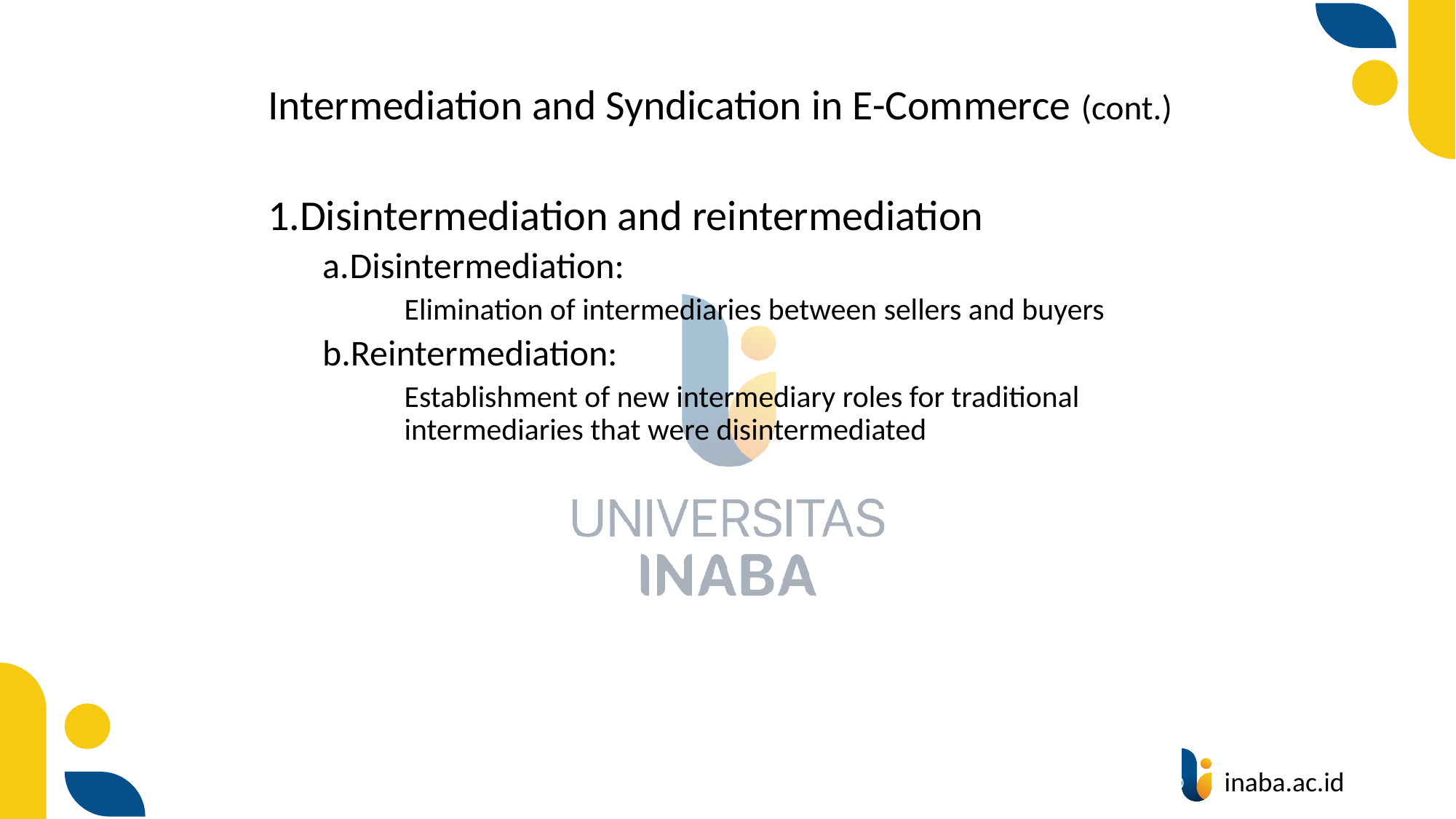

# Intermediation and Syndication in E-Commerce (cont.)
Disintermediation and reintermediation
Disintermediation:
	Elimination of intermediaries between sellers and buyers
Reintermediation:
	Establishment of new intermediary roles for traditional intermediaries that were disintermediated
28
© Prentice Hall 2020